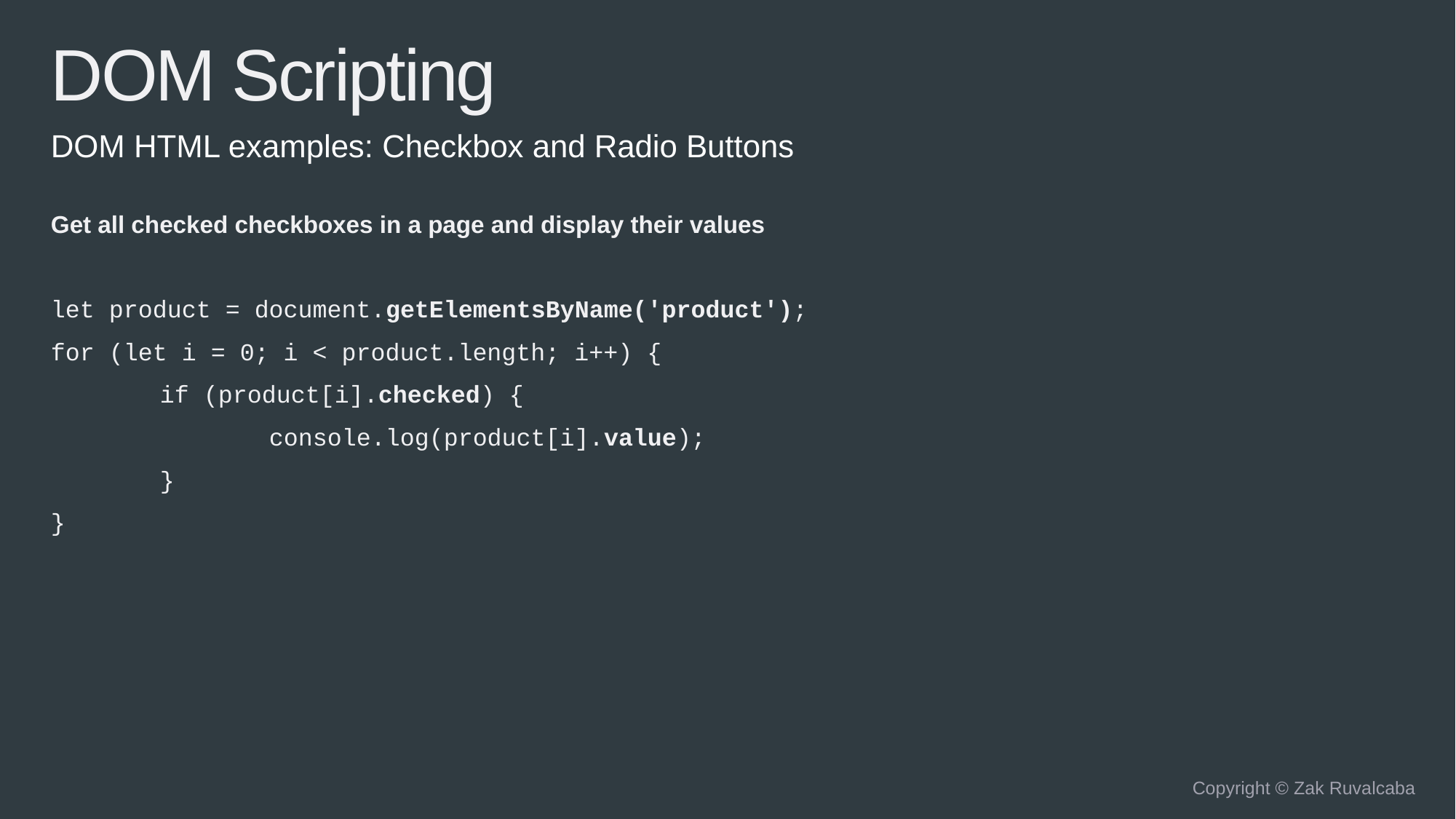

# DOM Scripting
DOM HTML examples: Checkbox and Radio Buttons
Get all checked checkboxes in a page and display their values

let product = document.getElementsByName('product');
for (let i = 0; i < product.length; i++) {
	if (product[i].checked) {
		console.log(product[i].value);
	}
}